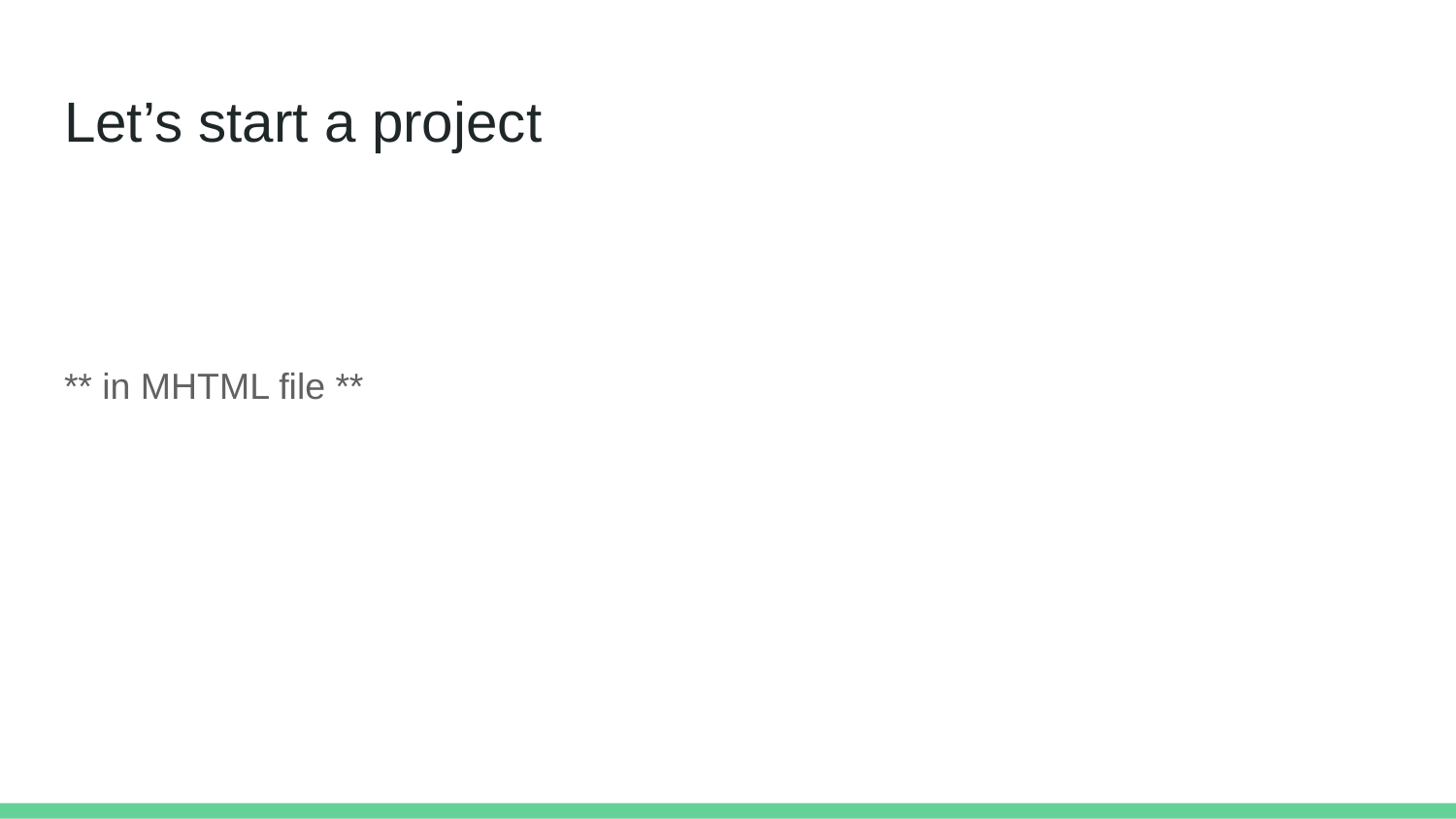

# Let’s start a project

** in MHTML file **